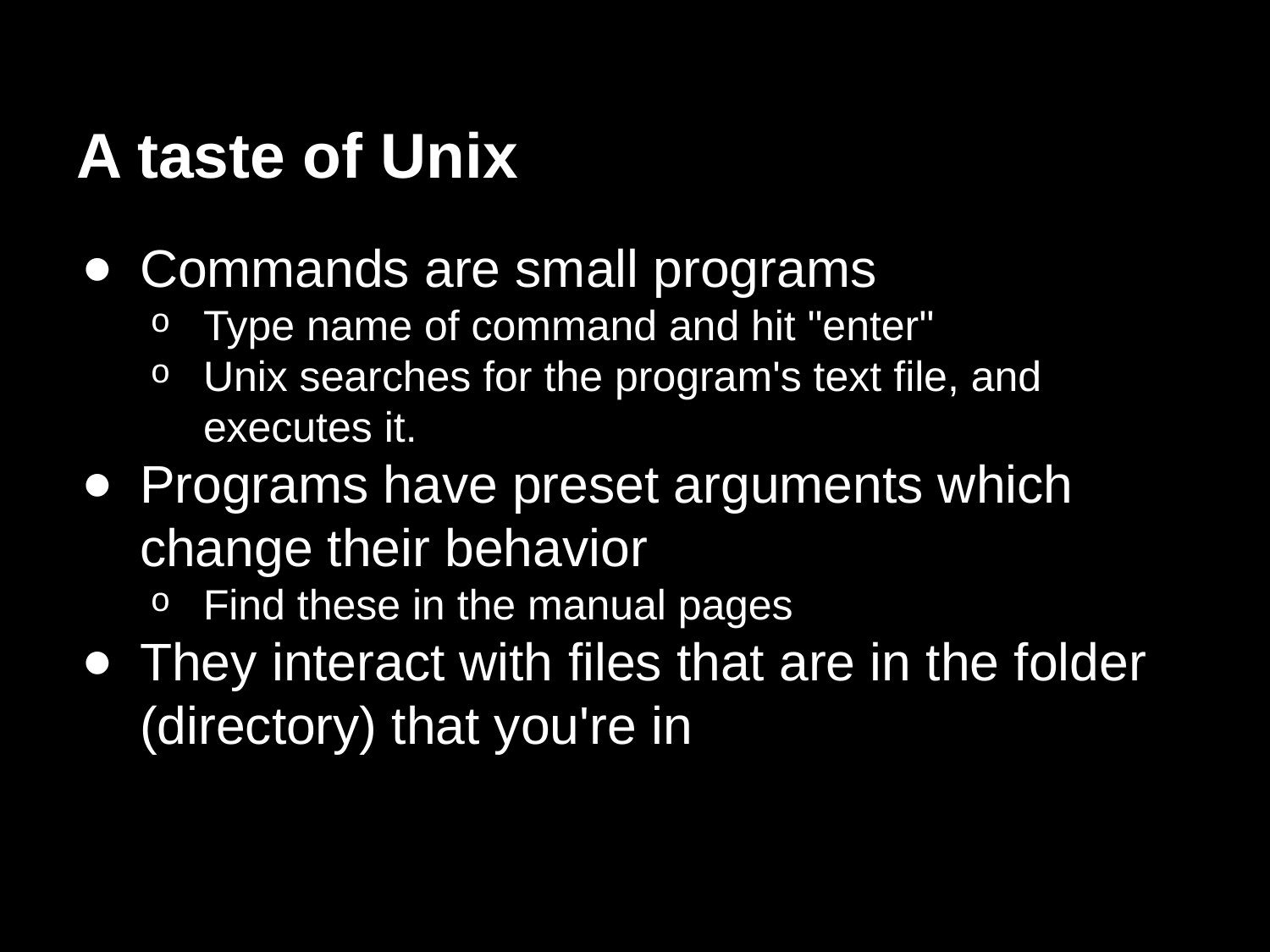

# A taste of Unix
Commands are small programs
Type name of command and hit "enter"
Unix searches for the program's text file, and executes it.
Programs have preset arguments which change their behavior
Find these in the manual pages
They interact with files that are in the folder (directory) that you're in